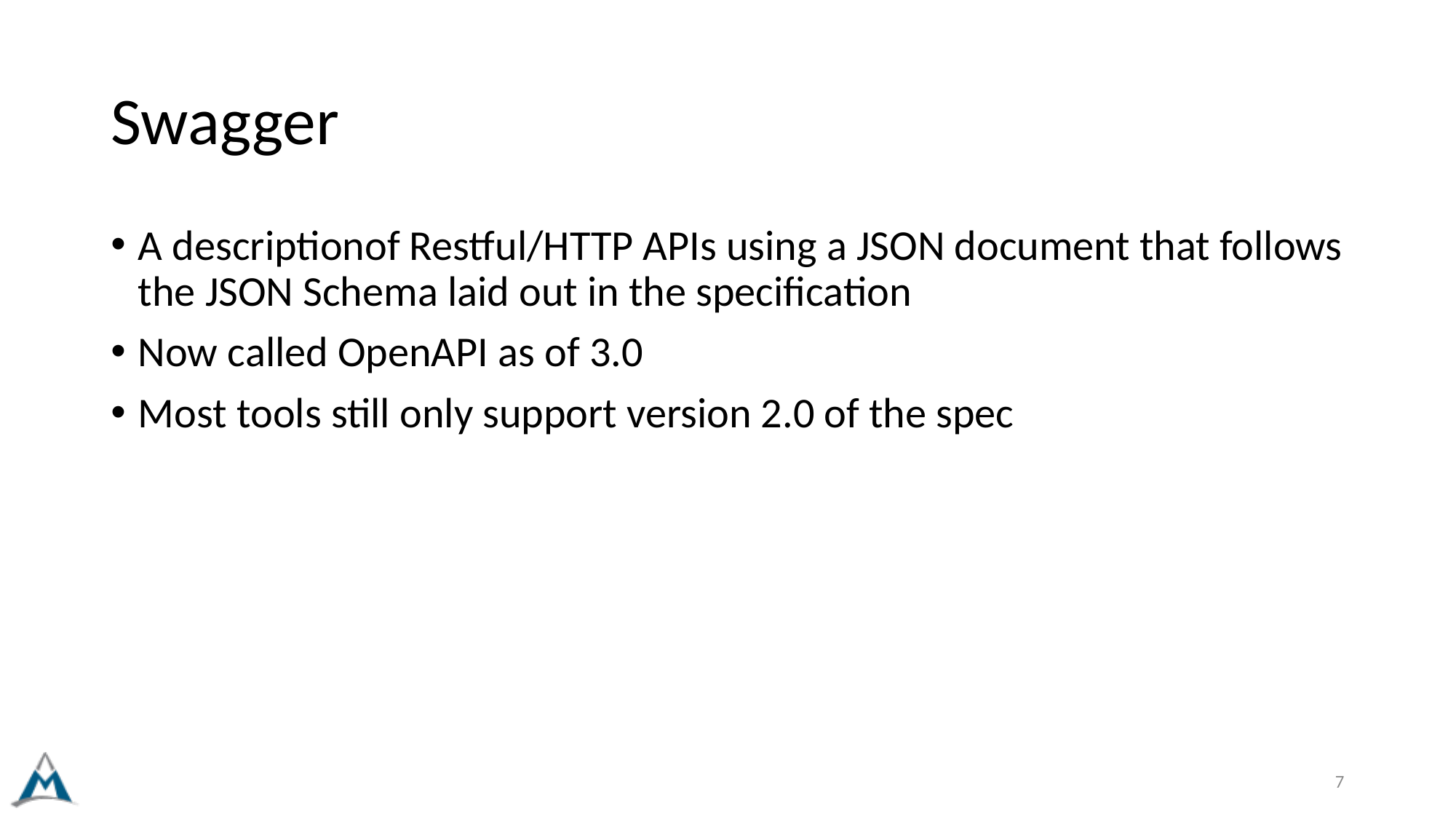

# Swagger
A descriptionof Restful/HTTP APIs using a JSON document that follows the JSON Schema laid out in the specification
Now called OpenAPI as of 3.0
Most tools still only support version 2.0 of the spec

7